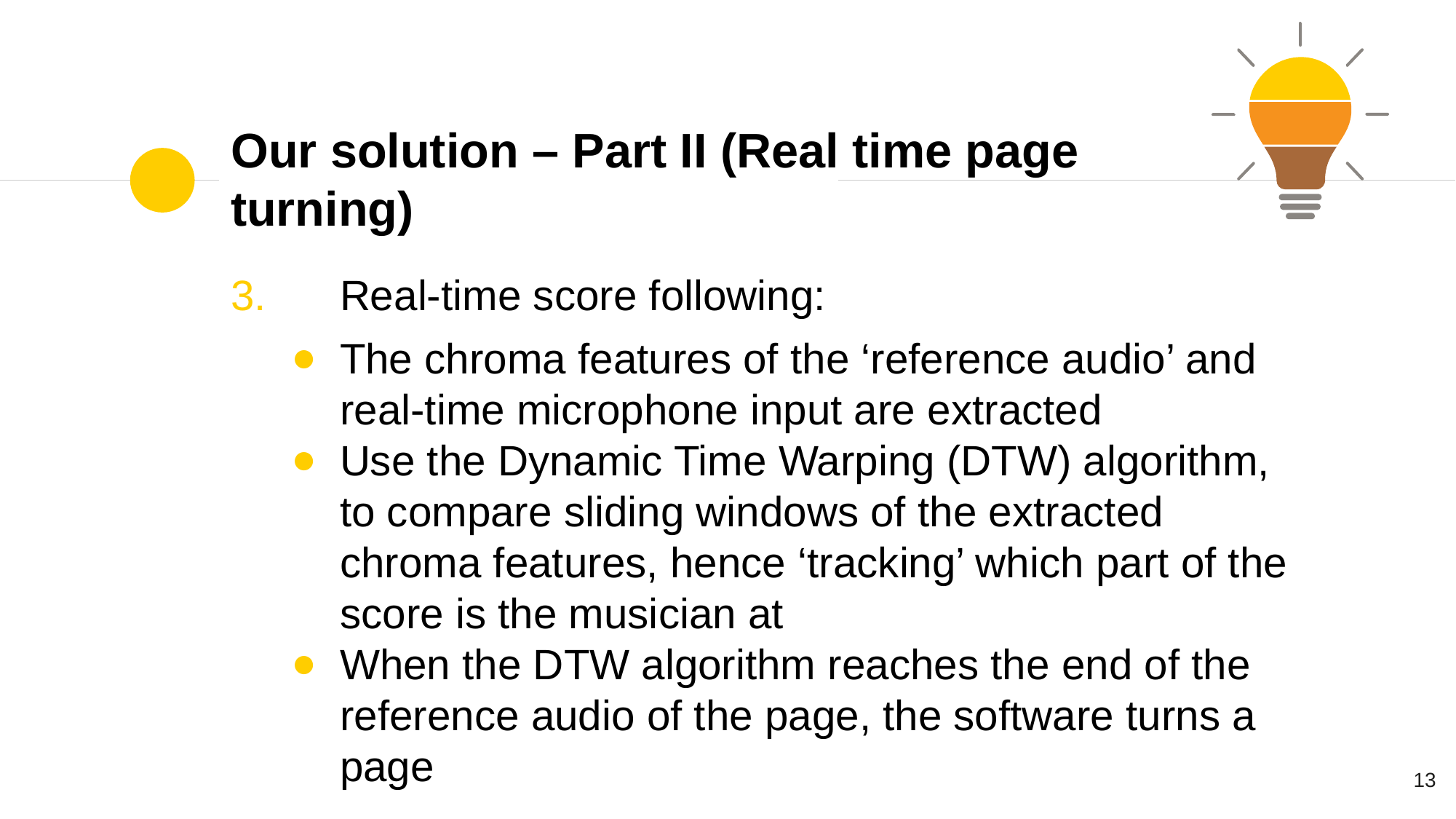

# Our solution – Part II (Real time page turning)
3.	Real-time score following:
The chroma features of the ‘reference audio’ and real-time microphone input are extracted
Use the Dynamic Time Warping (DTW) algorithm, to compare sliding windows of the extracted chroma features, hence ‘tracking’ which part of the score is the musician at
When the DTW algorithm reaches the end of the reference audio of the page, the software turns a page

13